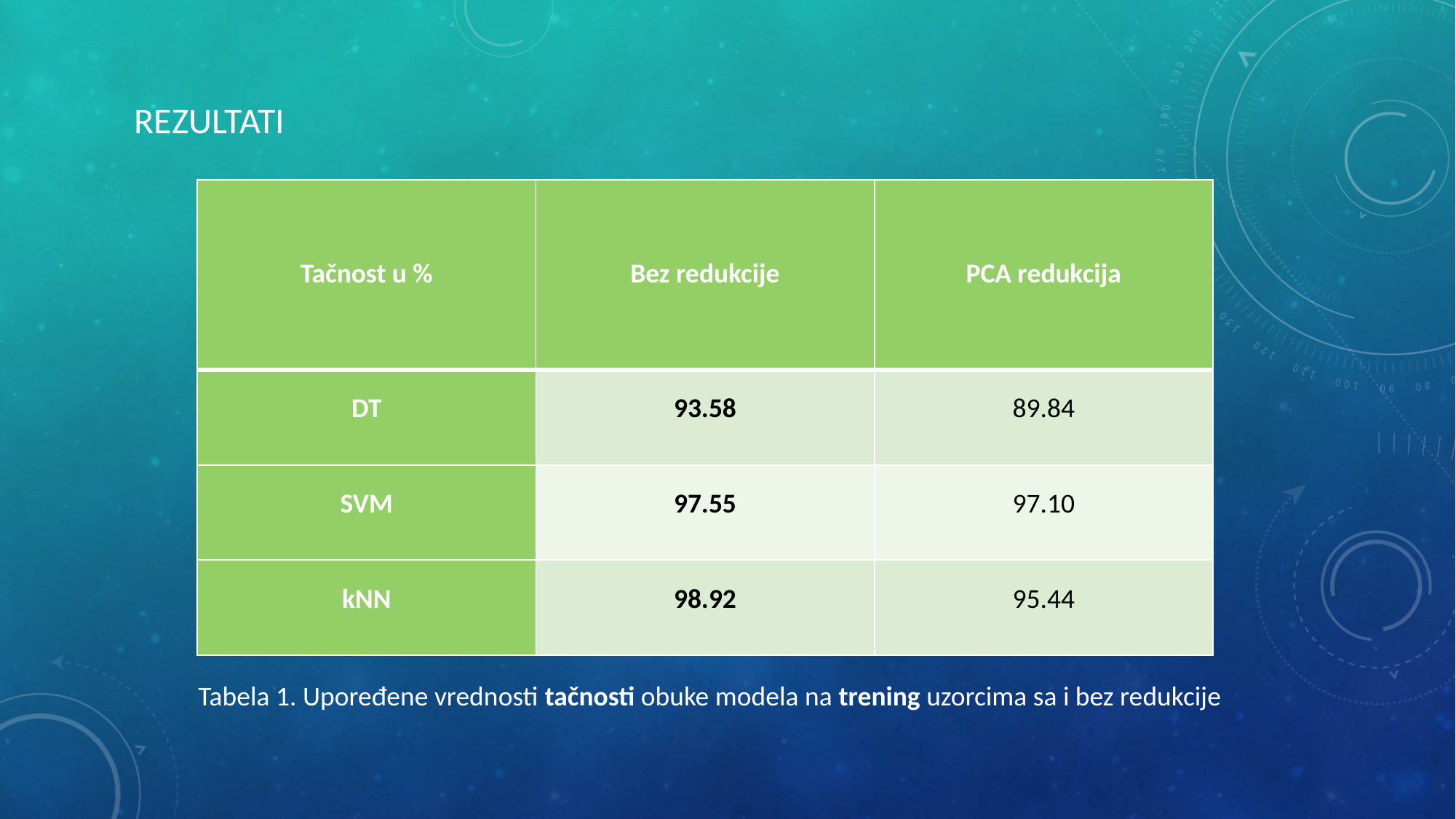

REZULTATI
| Tačnost u % | Bez redukcije | PCA redukcija |
| --- | --- | --- |
| DT | 93.58 | 89.84 |
| SVM | 97.55 | 97.10 |
| kNN | 98.92 | 95.44 |
Tabela 1. Upoređene vrednosti tačnosti obuke modela na trening uzorcima sa i bez redukcije